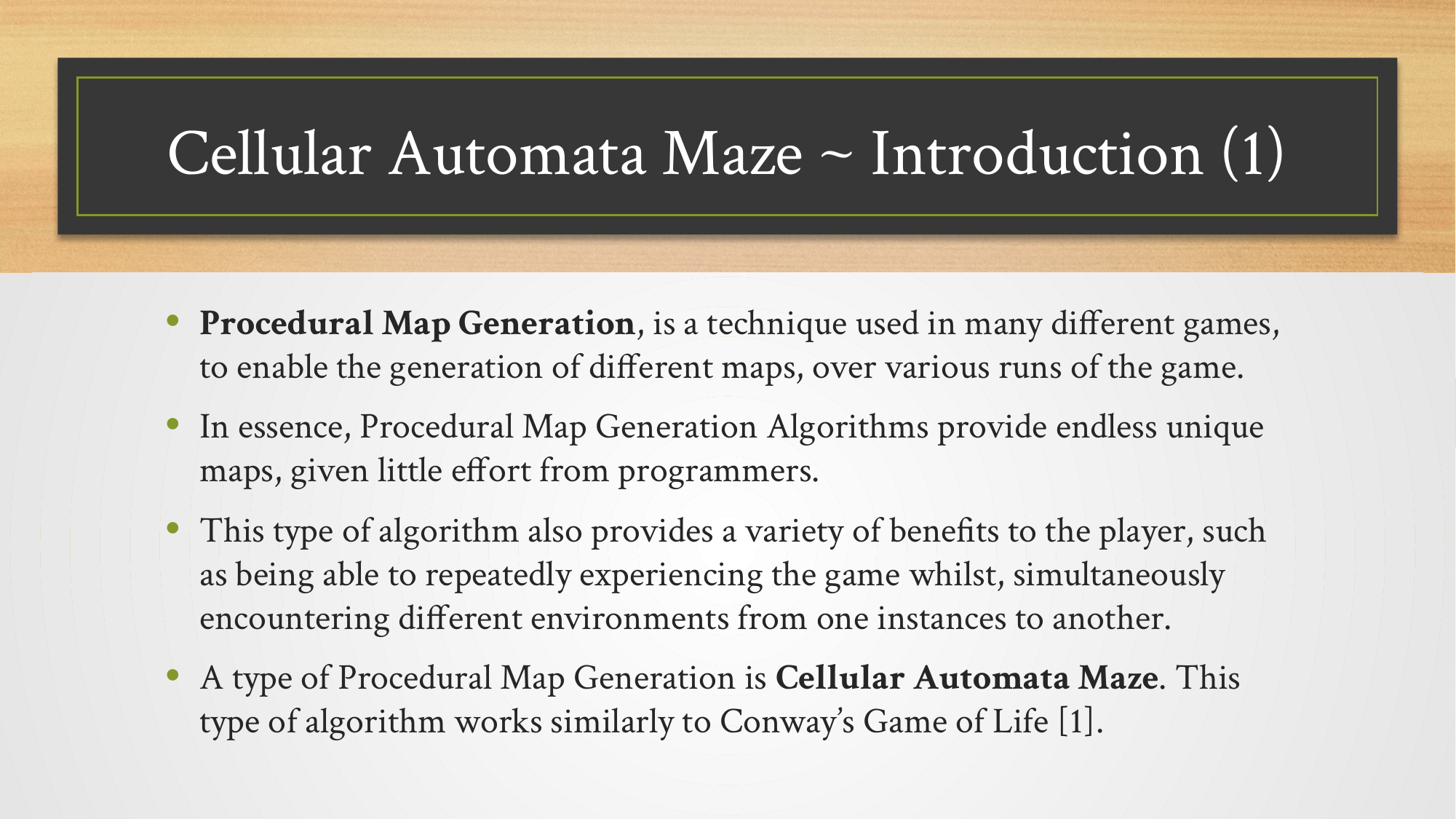

# Cellular Automata Maze ~ Introduction (1)

Procedural Map Generation, is a technique used in many different games, to enable the generation of different maps, over various runs of the game.
In essence, Procedural Map Generation Algorithms provide endless unique maps, given little effort from programmers.
This type of algorithm also provides a variety of benefits to the player, such as being able to repeatedly experiencing the game whilst, simultaneously encountering different environments from one instances to another.
A type of Procedural Map Generation is Cellular Automata Maze. This type of algorithm works similarly to Conway’s Game of Life [1].